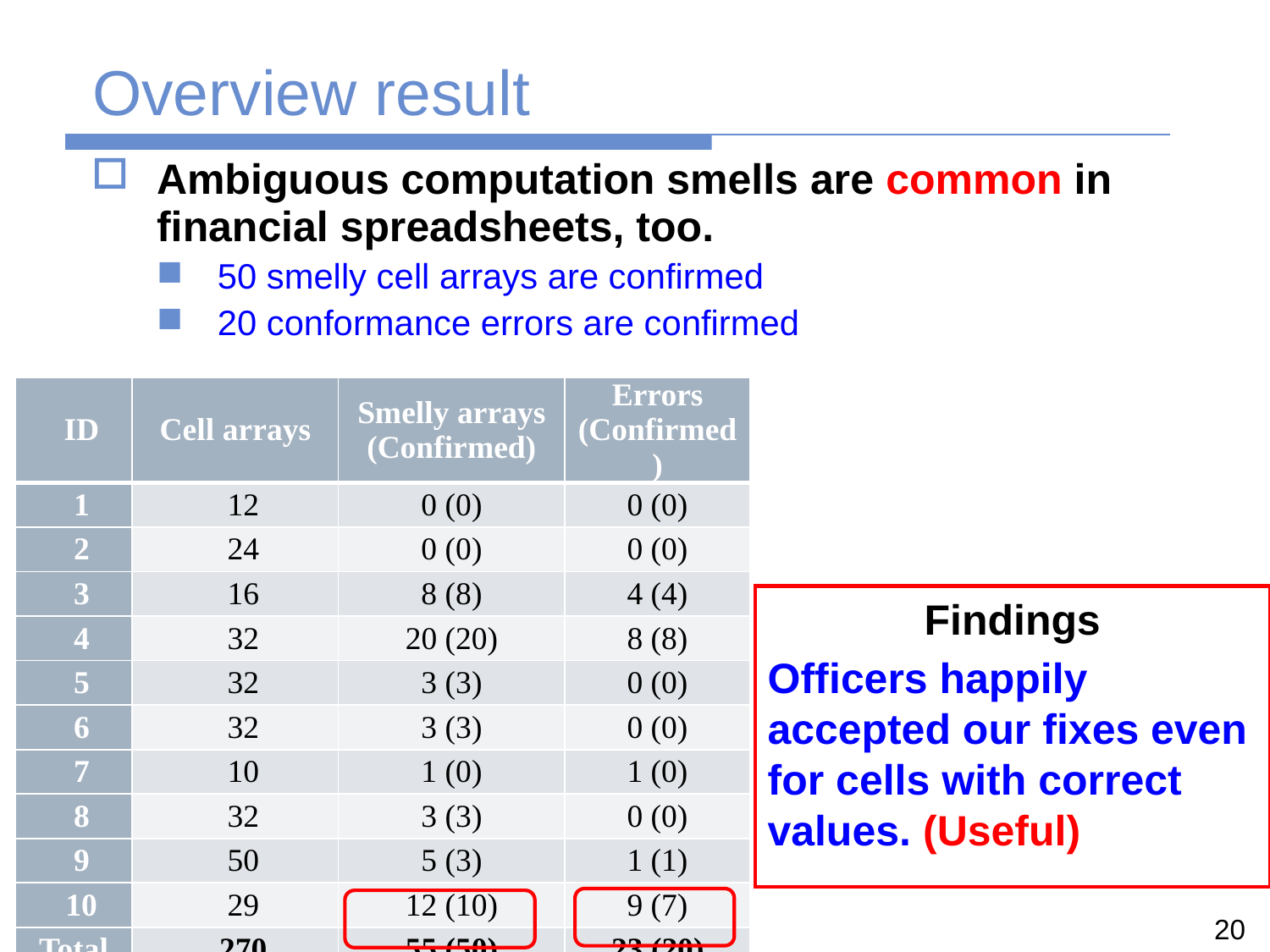

# Overview result
Ambiguous computation smells are common in financial spreadsheets, too.
50 smelly cell arrays are confirmed
20 conformance errors are confirmed

| ID | Cell arrays | Smelly arrays (Confirmed) | Errors (Confirmed) |
| --- | --- | --- | --- |
| 1 | 12 | 0 (0) | 0 (0) |
| 2 | 24 | 0 (0) | 0 (0) |
| 3 | 16 | 8 (8) | 4 (4) |
| 4 | 32 | 20 (20) | 8 (8) |
| 5 | 32 | 3 (3) | 0 (0) |
| 6 | 32 | 3 (3) | 0 (0) |
| 7 | 10 | 1 (0) | 1 (0) |
| 8 | 32 | 3 (3) | 0 (0) |
| 9 | 50 | 5 (3) | 1 (1) |
| 10 | 29 | 12 (10) | 9 (7) |
| Total | 270 | 55 (50) | 23 (20) |
Findings
Officers happily accepted our fixes even for cells with correct values. (Useful)

20